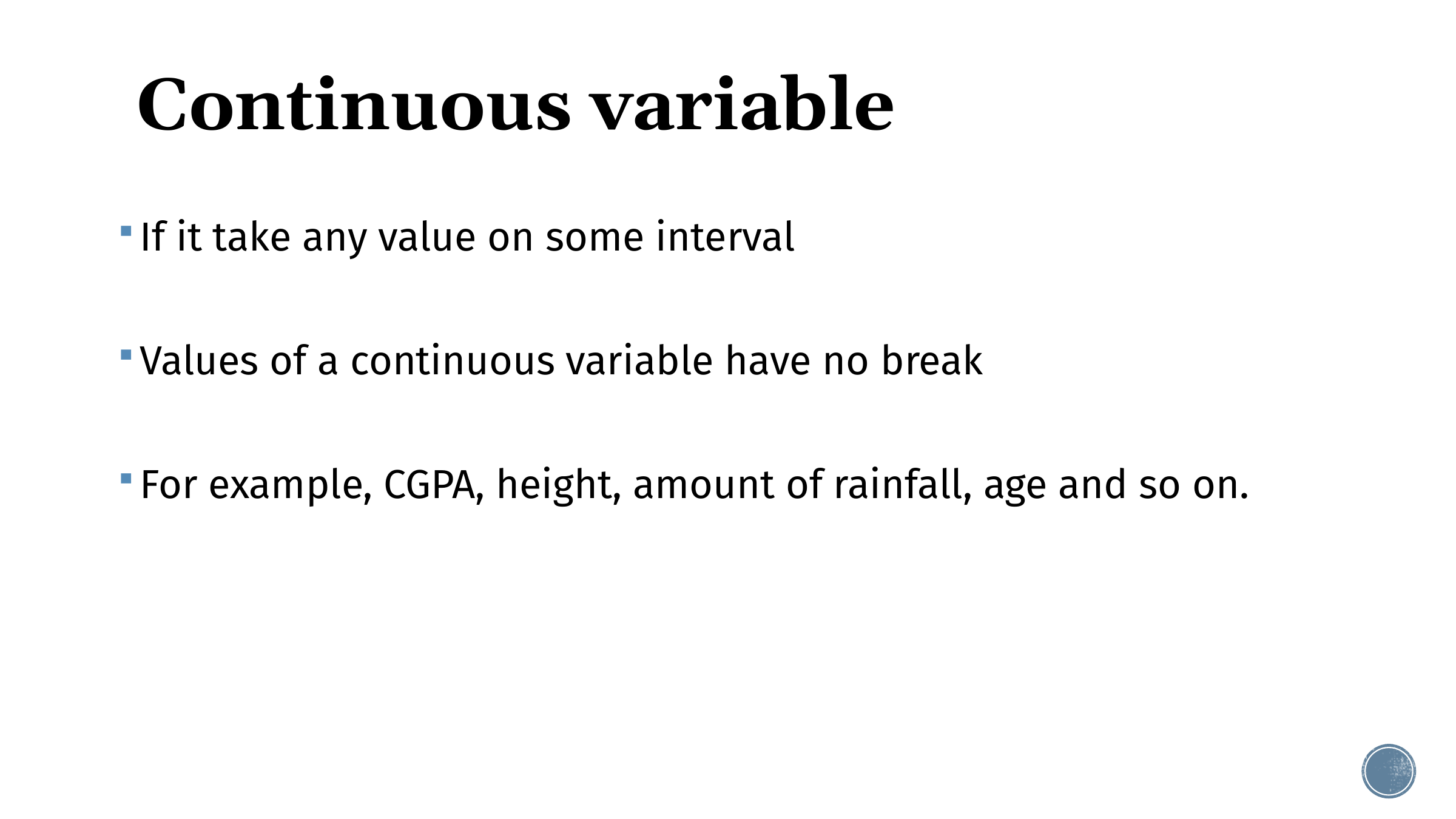

# Continuous variable
If it take any value on some interval

Values of a continuous variable have no break

For example, CGPA, height, amount of rainfall, age and so on.